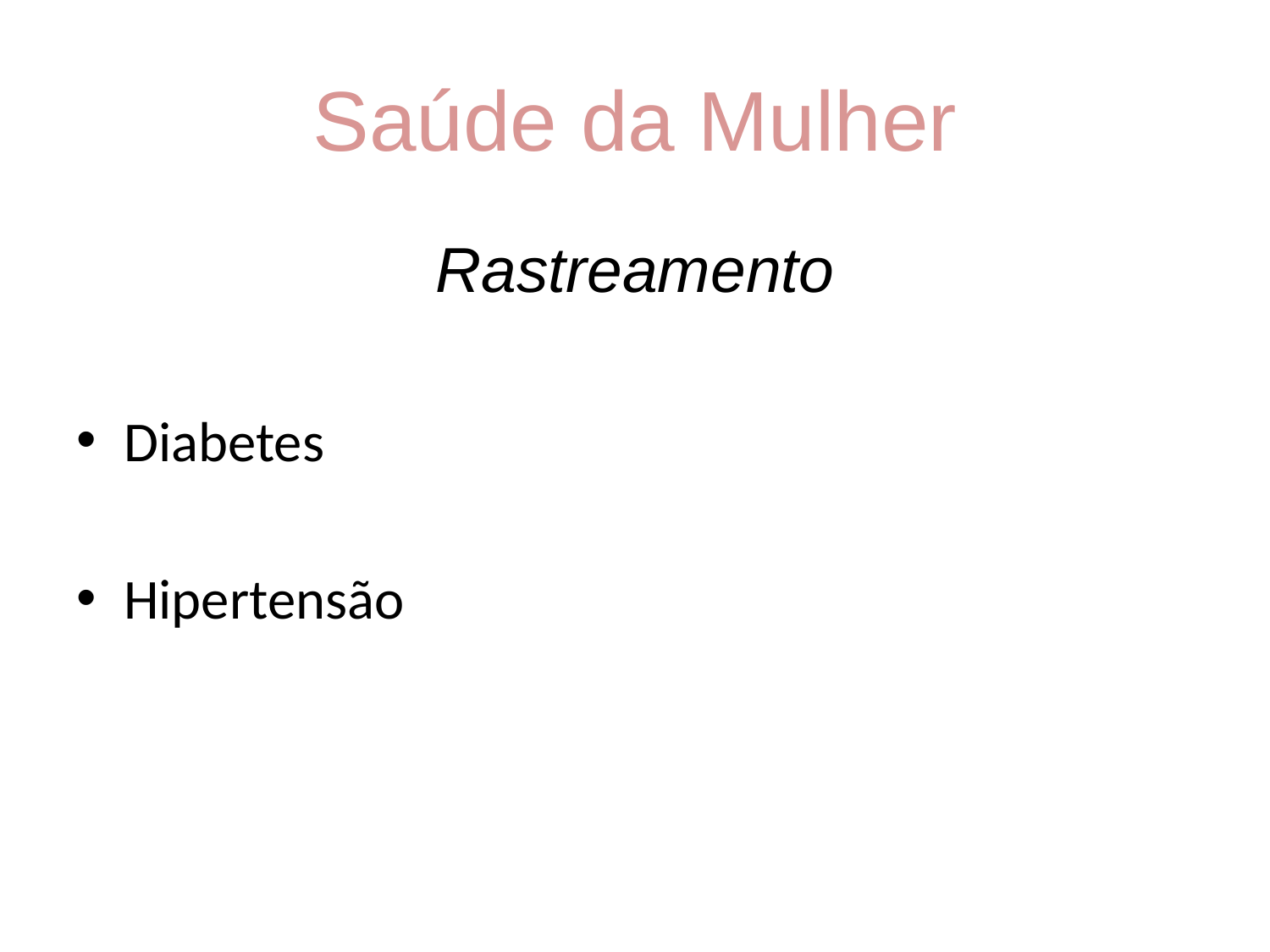

# Saúde da Mulher
Rastreamento

Diabetes

Hipertensão